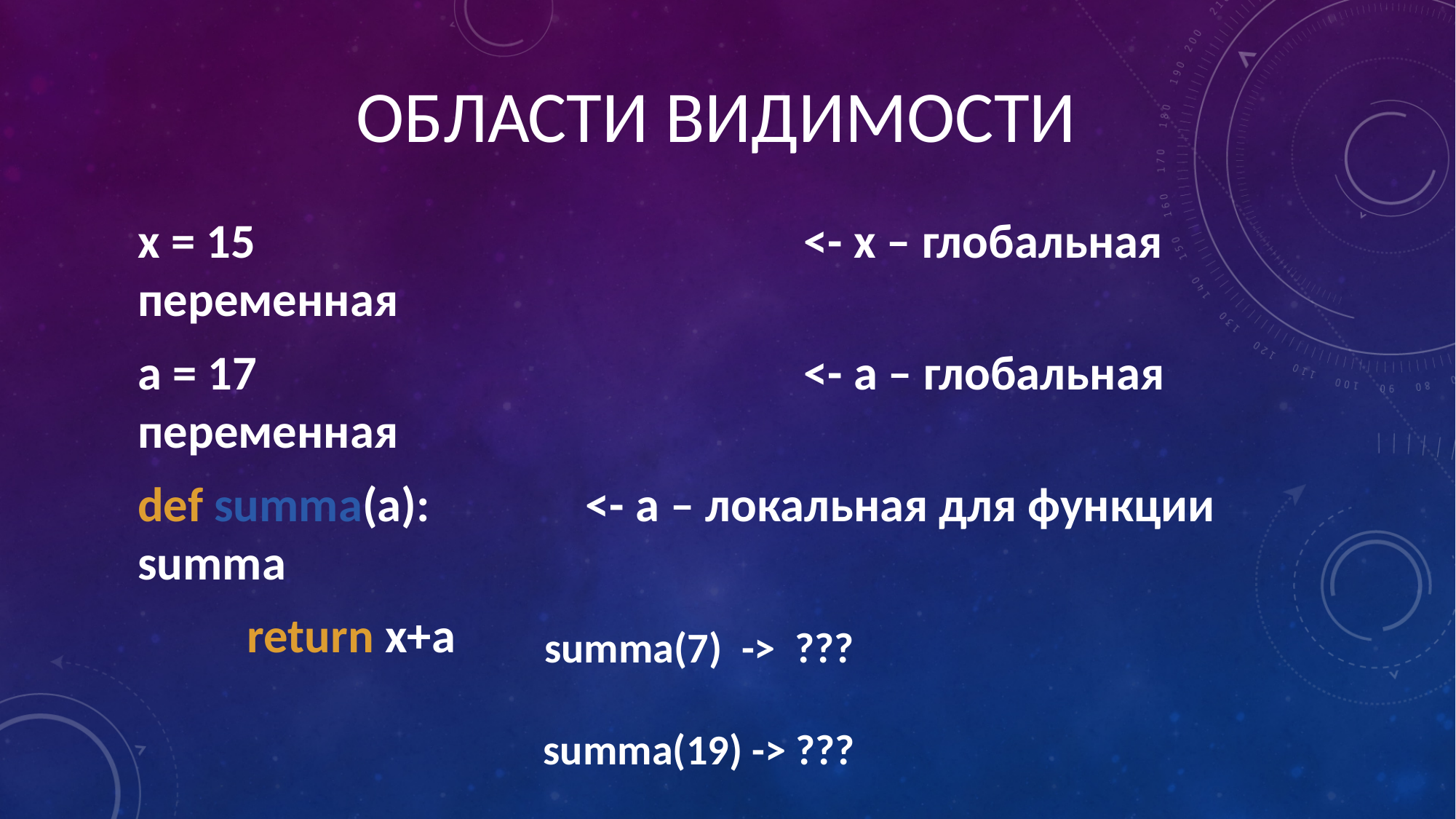

# Области видимости
x = 15 					 <- x – глобальная переменная
a = 17					 <- a – глобальная переменная
def summa(a):		 <- а – локальная для функции summa
	return x+a
summa(7)  ->  ???

summa(19) -> ???